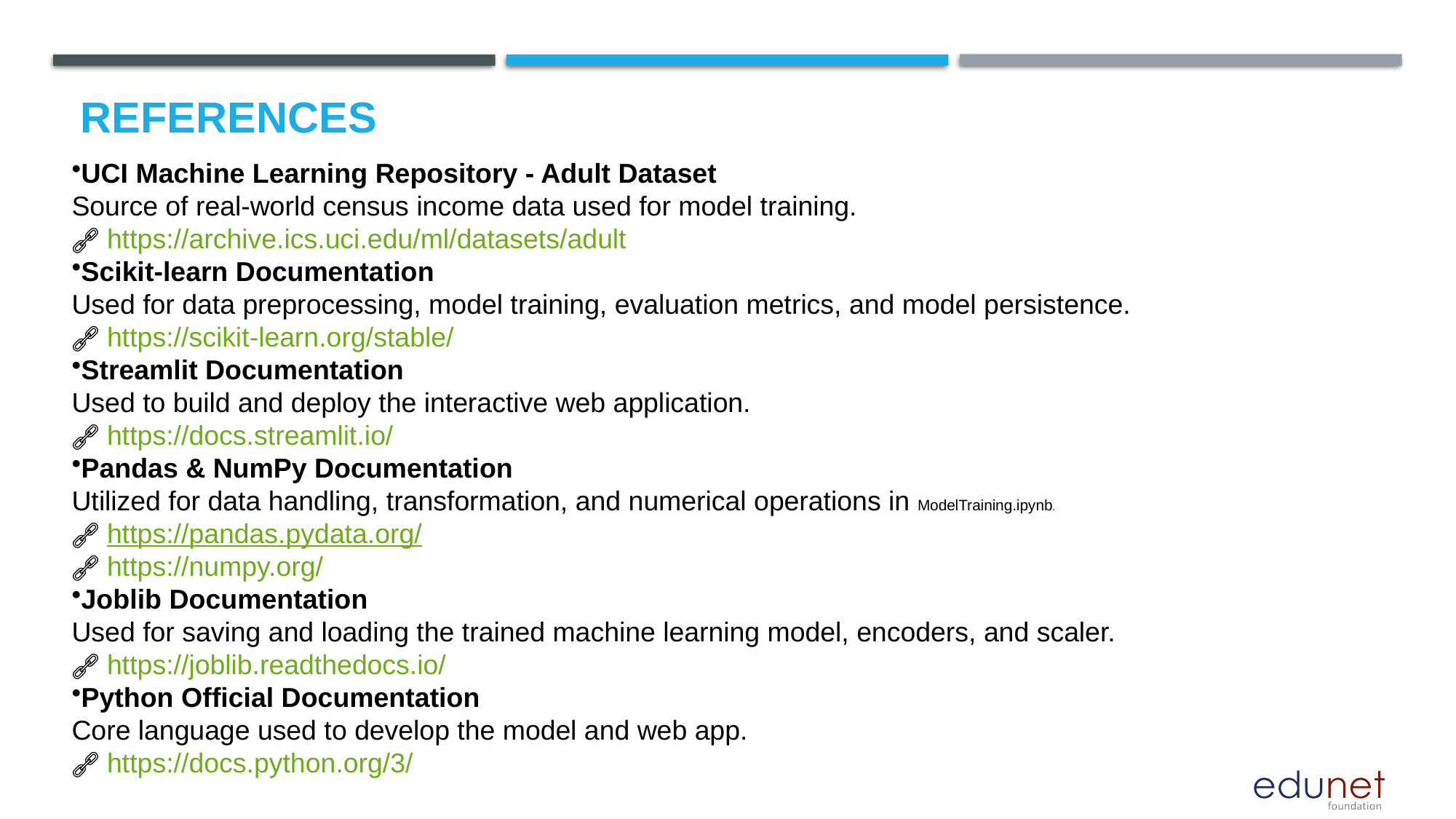

# References
UCI Machine Learning Repository - Adult Dataset
Source of real-world census income data used for model training.
🔗 https://archive.ics.uci.edu/ml/datasets/adult
Scikit-learn Documentation
Used for data preprocessing, model training, evaluation metrics, and model persistence.
🔗 https://scikit-learn.org/stable/
Streamlit Documentation
Used to build and deploy the interactive web application.
🔗 https://docs.streamlit.io/
Pandas & NumPy Documentation
Utilized for data handling, transformation, and numerical operations in ModelTraining.ipynb.
🔗 https://pandas.pydata.org/
🔗 https://numpy.org/
Joblib Documentation
Used for saving and loading the trained machine learning model, encoders, and scaler.
🔗 https://joblib.readthedocs.io/
Python Official Documentation
Core language used to develop the model and web app.
🔗 https://docs.python.org/3/